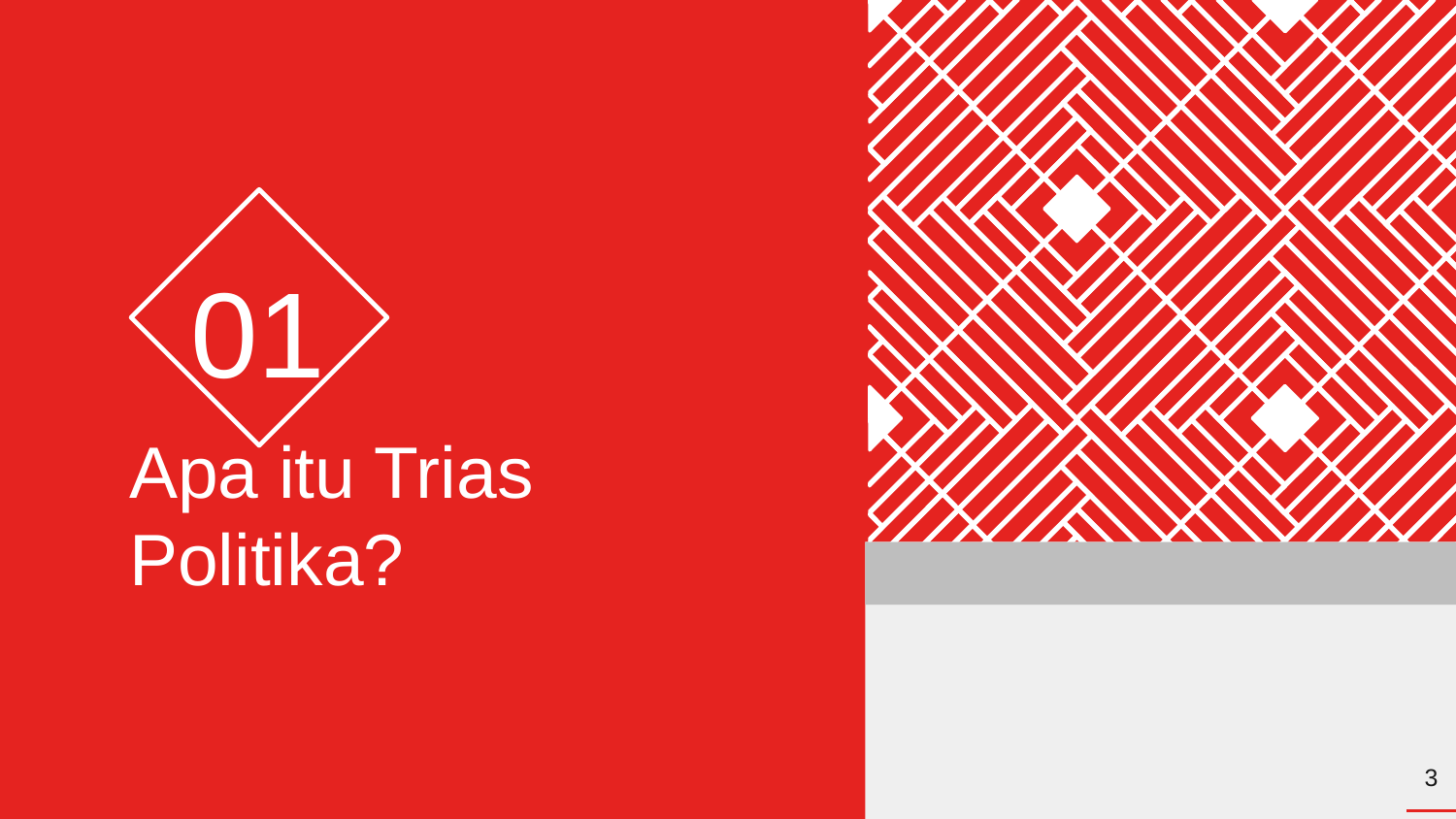

01
# Apa itu Trias Politika?
3